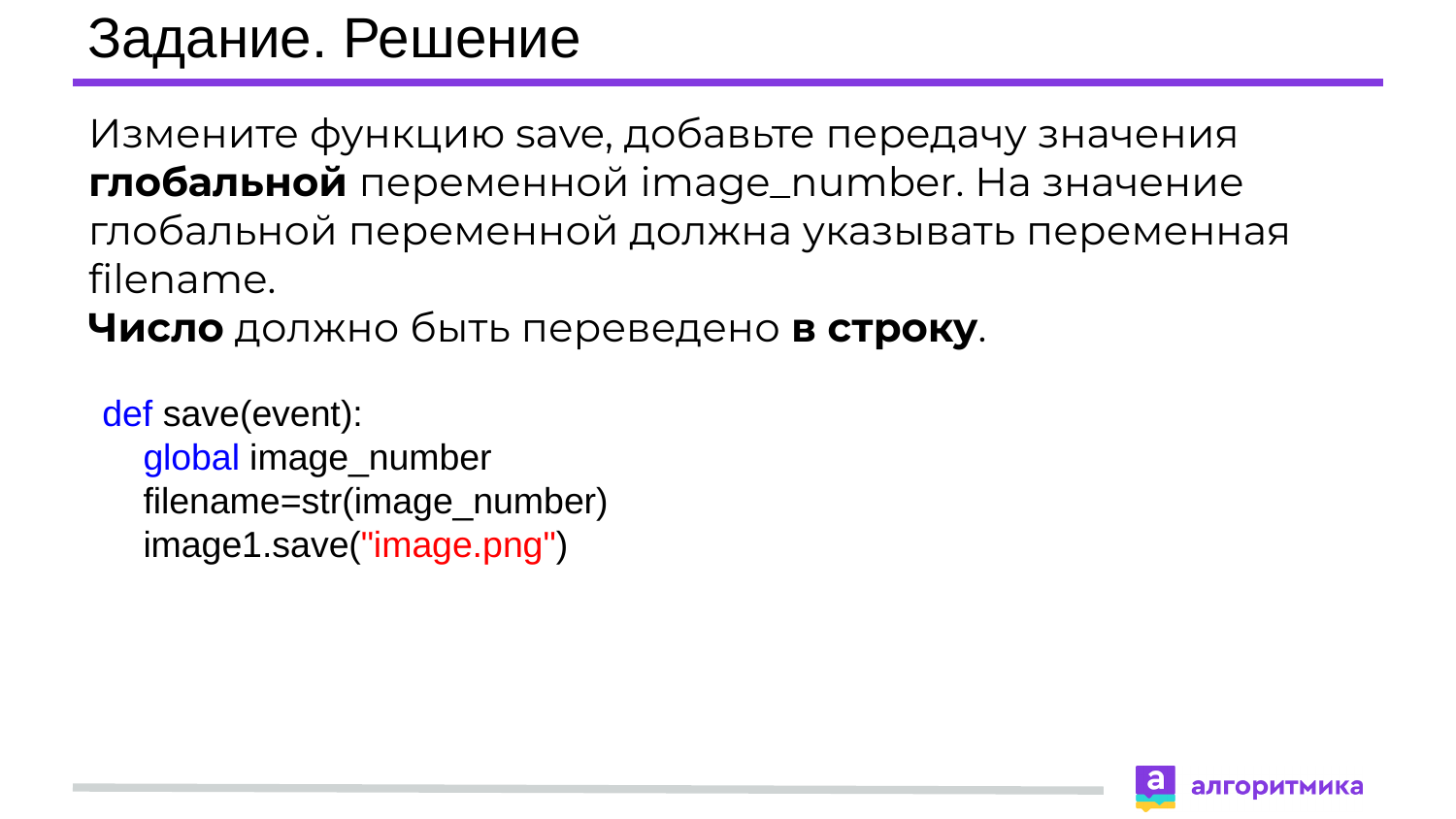

# Задание. Решение
Измените функцию save, добавьте передачу значения глобальной переменной image_number. На значение глобальной переменной должна указывать переменная filename.
Число должно быть переведено в строку.
def save(event):
    global image_number
    filename=str(image_number)
    image1.save("image.png")